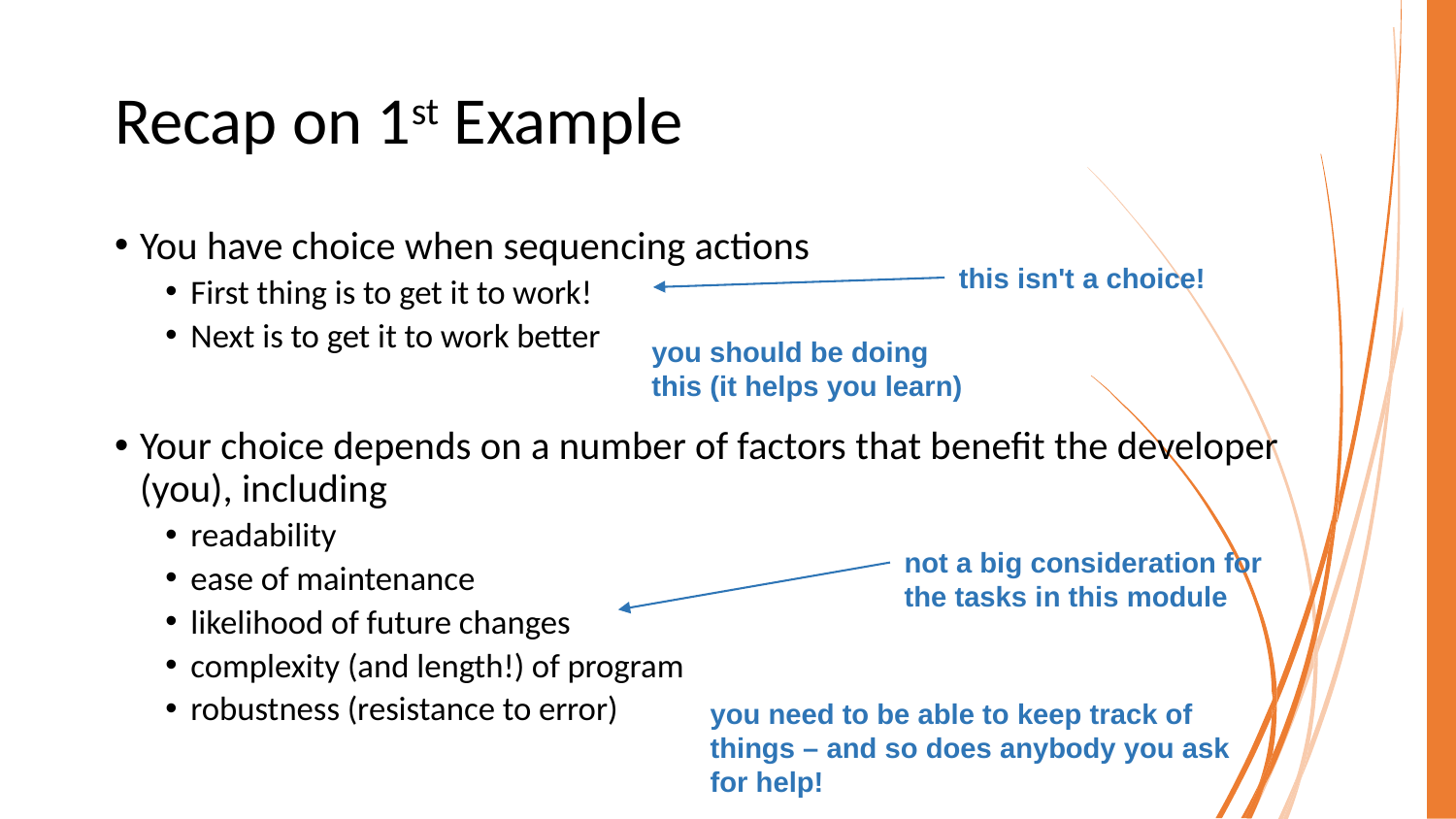

# Recap on 1st Example
You have choice when sequencing actions
First thing is to get it to work!
Next is to get it to work better

Your choice depends on a number of factors that benefit the developer (you), including
readability
ease of maintenance
likelihood of future changes
complexity (and length!) of program
robustness (resistance to error)

this isn't a choice!
you should be doing this (it helps you learn)
not a big consideration for the tasks in this module
you need to be able to keep track of things – and so does anybody you ask for help!